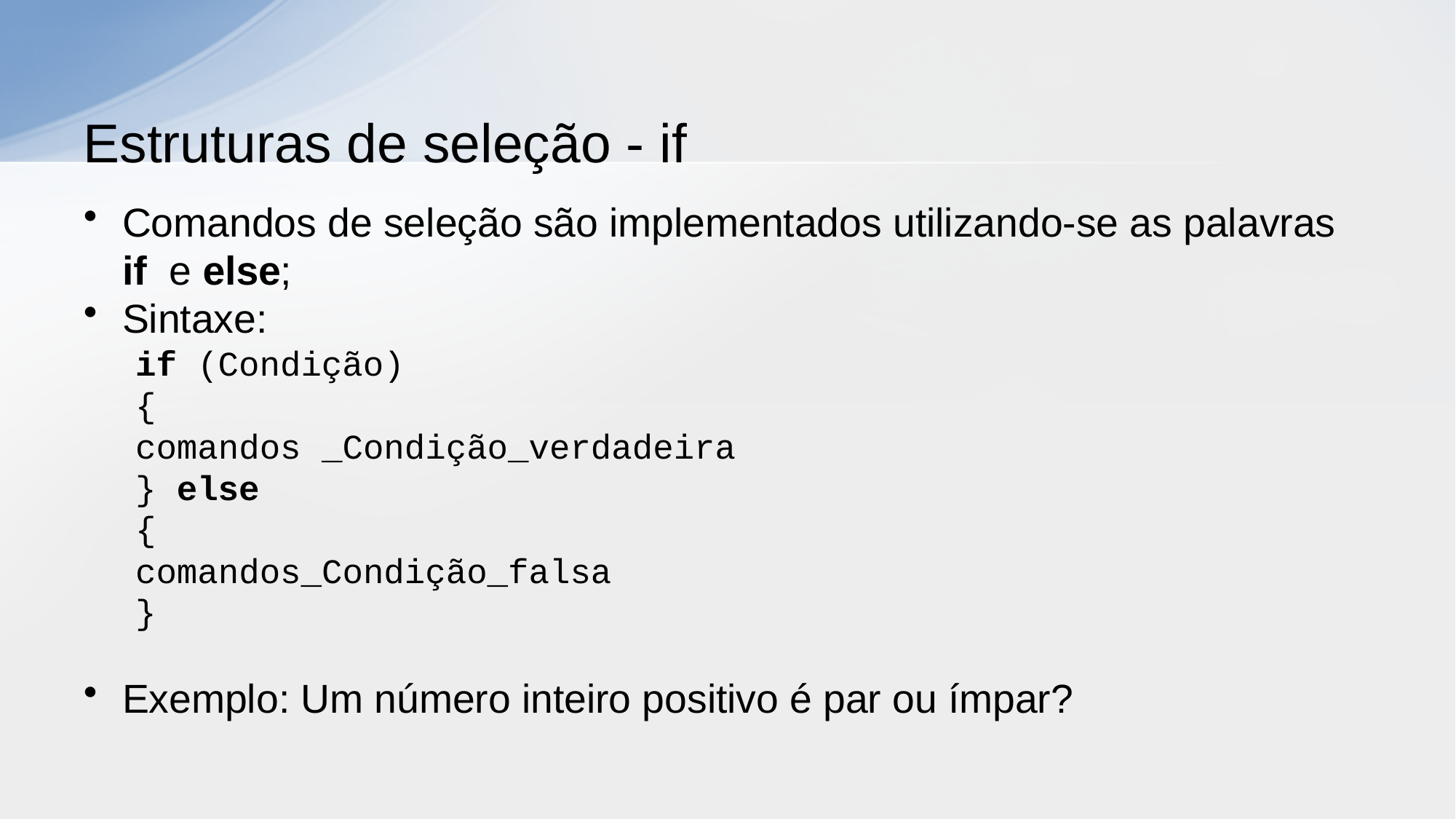

# Estruturas de seleção - if
Comandos de seleção são implementados utilizando-se as palavras if  e else;
Sintaxe:
if (Condição)
{
	comandos _Condição_verdadeira
} else
{
	comandos_Condição_falsa
}

Exemplo: Um número inteiro positivo é par ou ímpar?